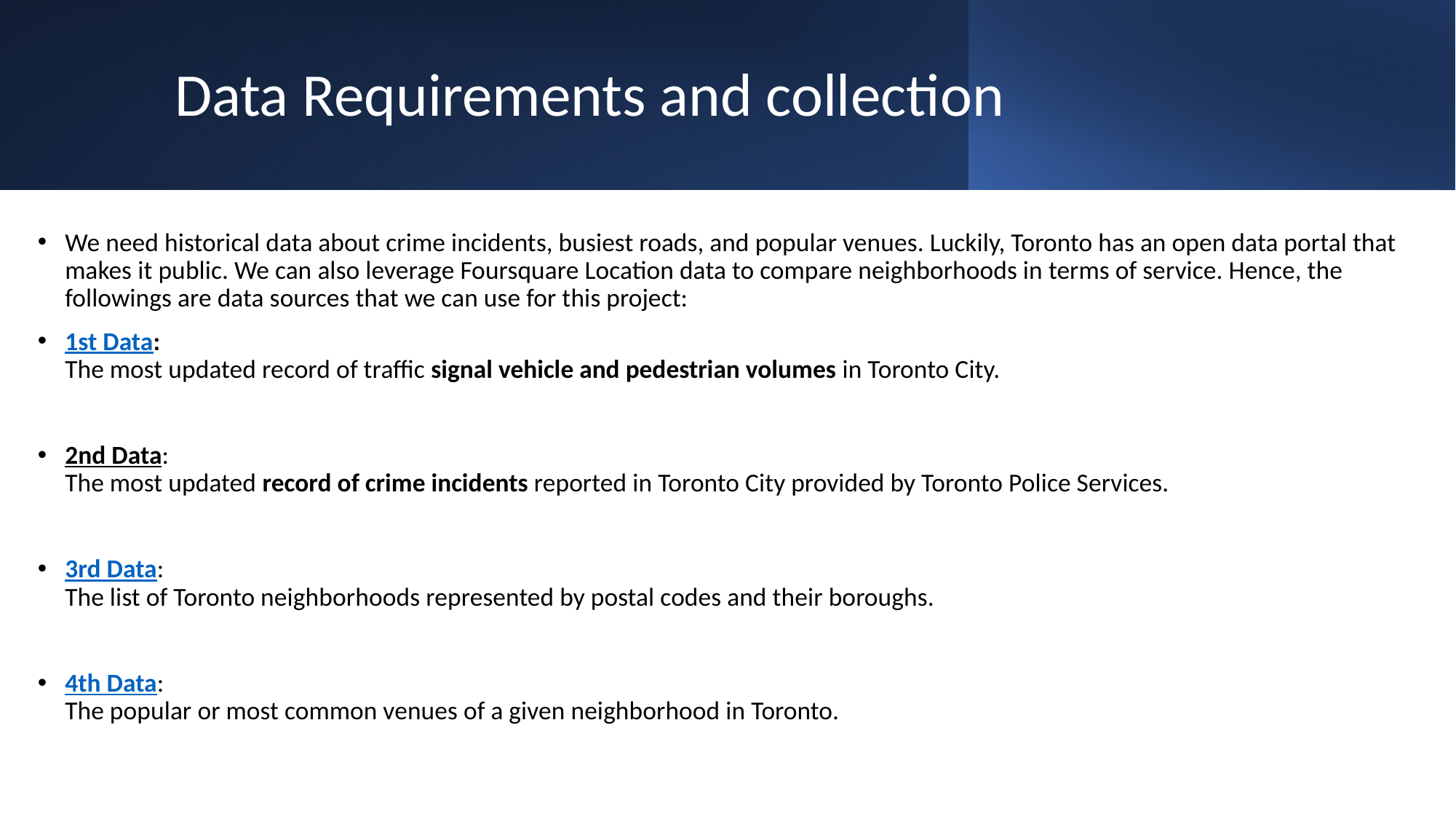

# Data Requirements and collection
We need historical data about crime incidents, busiest roads, and popular venues. Luckily, Toronto has an open data portal that makes it public. We can also leverage Foursquare Location data to compare neighborhoods in terms of service. Hence, the followings are data sources that we can use for this project:
1st Data:
The most updated record of traffic signal vehicle and pedestrian volumes in Toronto City.

2nd Data:
The most updated record of crime incidents reported in Toronto City provided by Toronto Police Services.

3rd Data:
The list of Toronto neighborhoods represented by postal codes and their boroughs.

4th Data:
The popular or most common venues of a given neighborhood in Toronto.